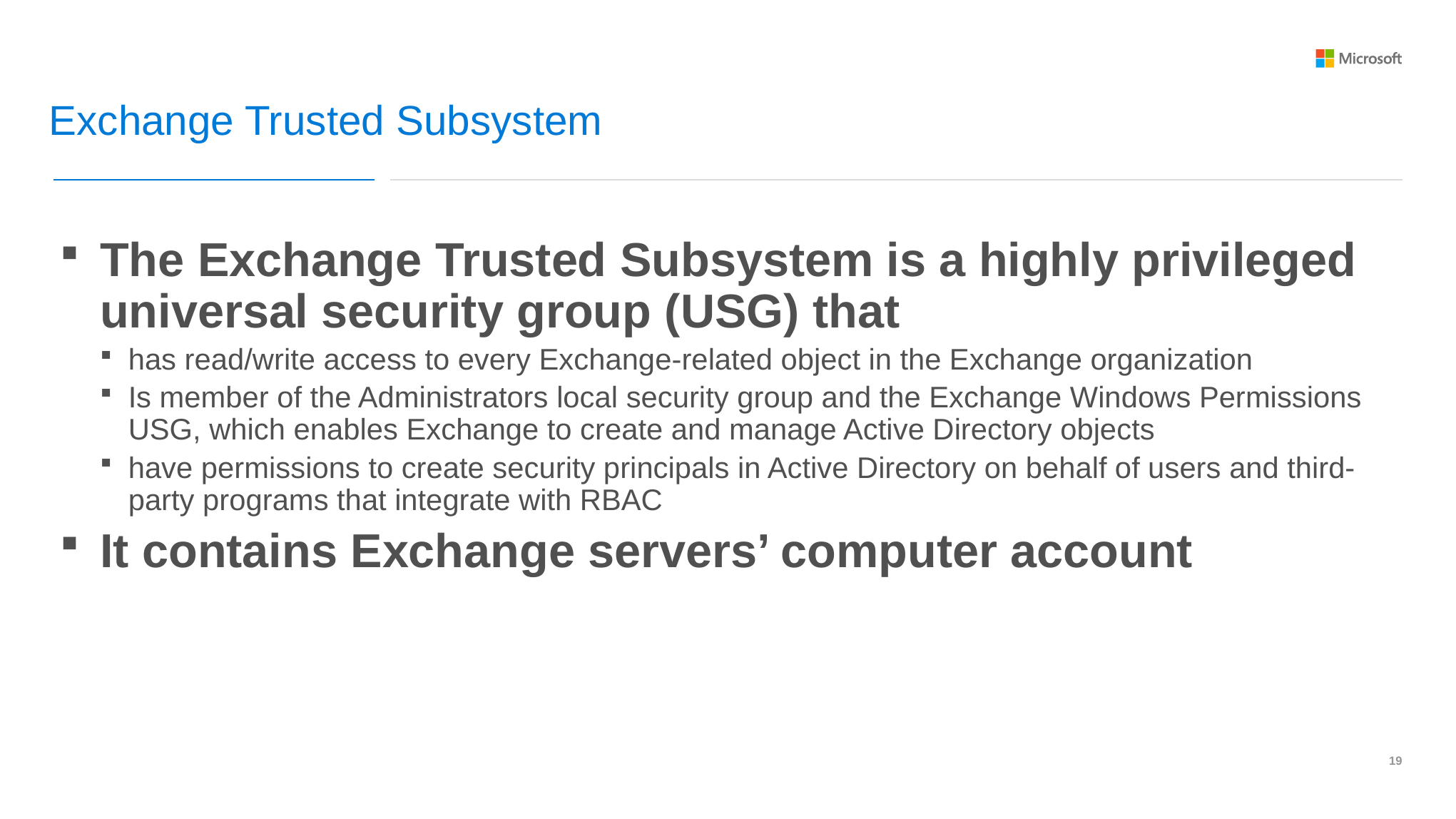

Exchange Trusted Subsystem
The Exchange Trusted Subsystem is a highly privileged universal security group (USG) that
has read/write access to every Exchange-related object in the Exchange organization
Is member of the Administrators local security group and the Exchange Windows Permissions USG, which enables Exchange to create and manage Active Directory objects
have permissions to create security principals in Active Directory on behalf of users and third-party programs that integrate with RBAC
It contains Exchange servers’ computer account

19